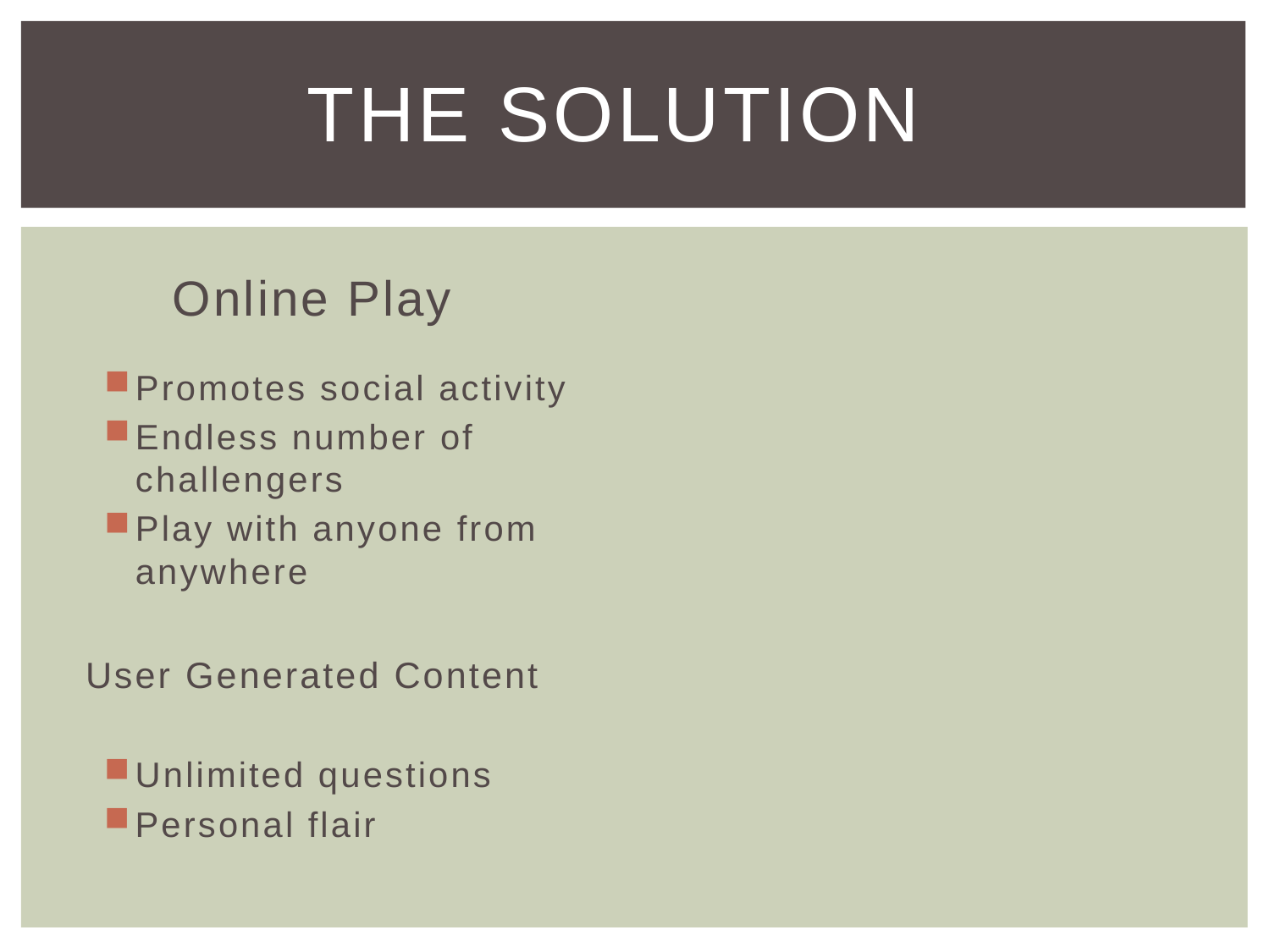

# The Solution
Promotes social activity
Endless number of challengers
Play with anyone from anywhere
Online Play
Unlimited questions
Personal flair

User Generated Content